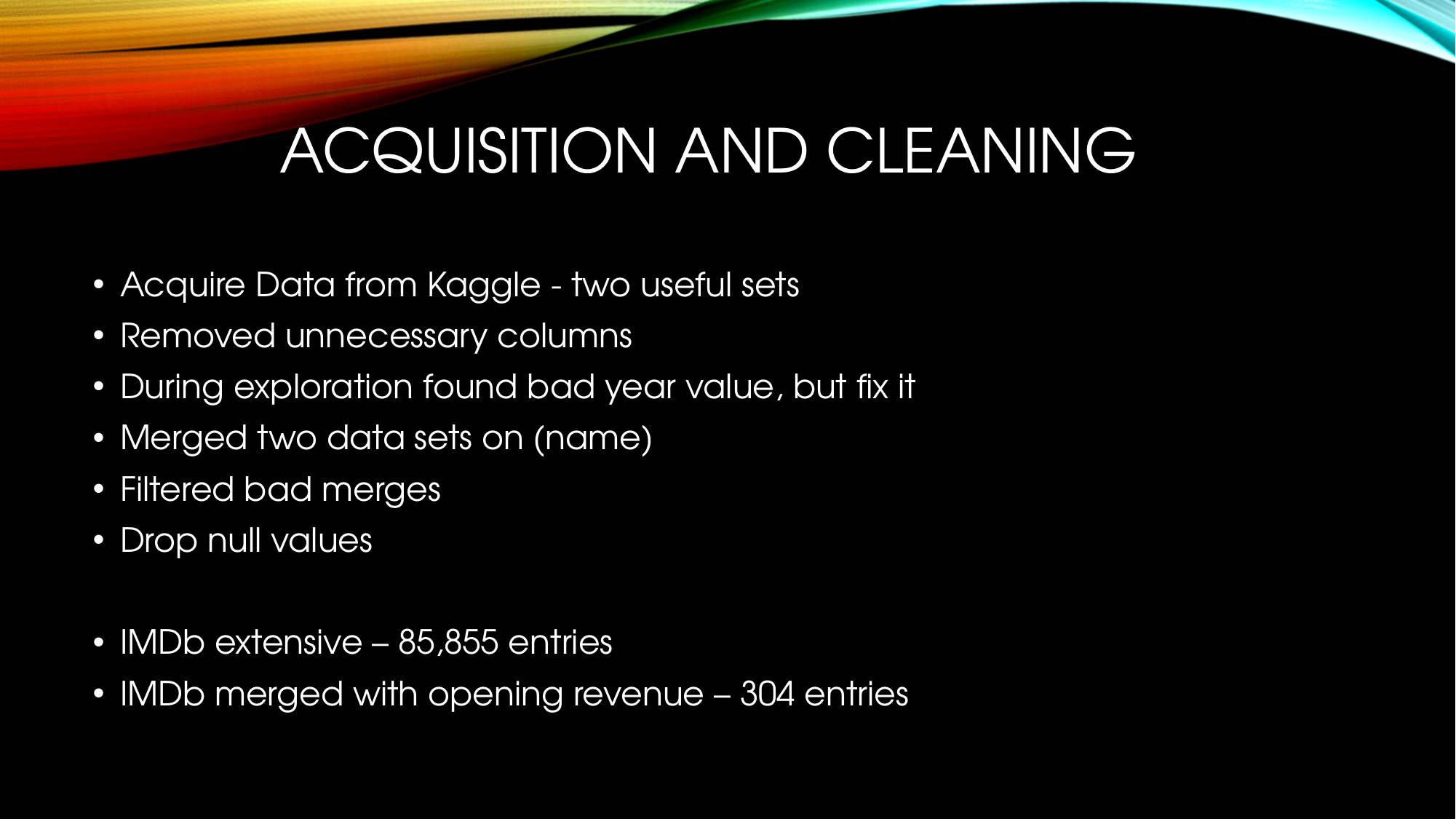

# Acquisition and Cleaning
Acquire Data from Kaggle - two useful sets
Removed unnecessary columns
During exploration found bad year value, but fix it
Merged two data sets on (name)
Filtered bad merges
Drop null values

IMDb extensive – 85,855 entries
IMDb merged with opening revenue – 304 entries